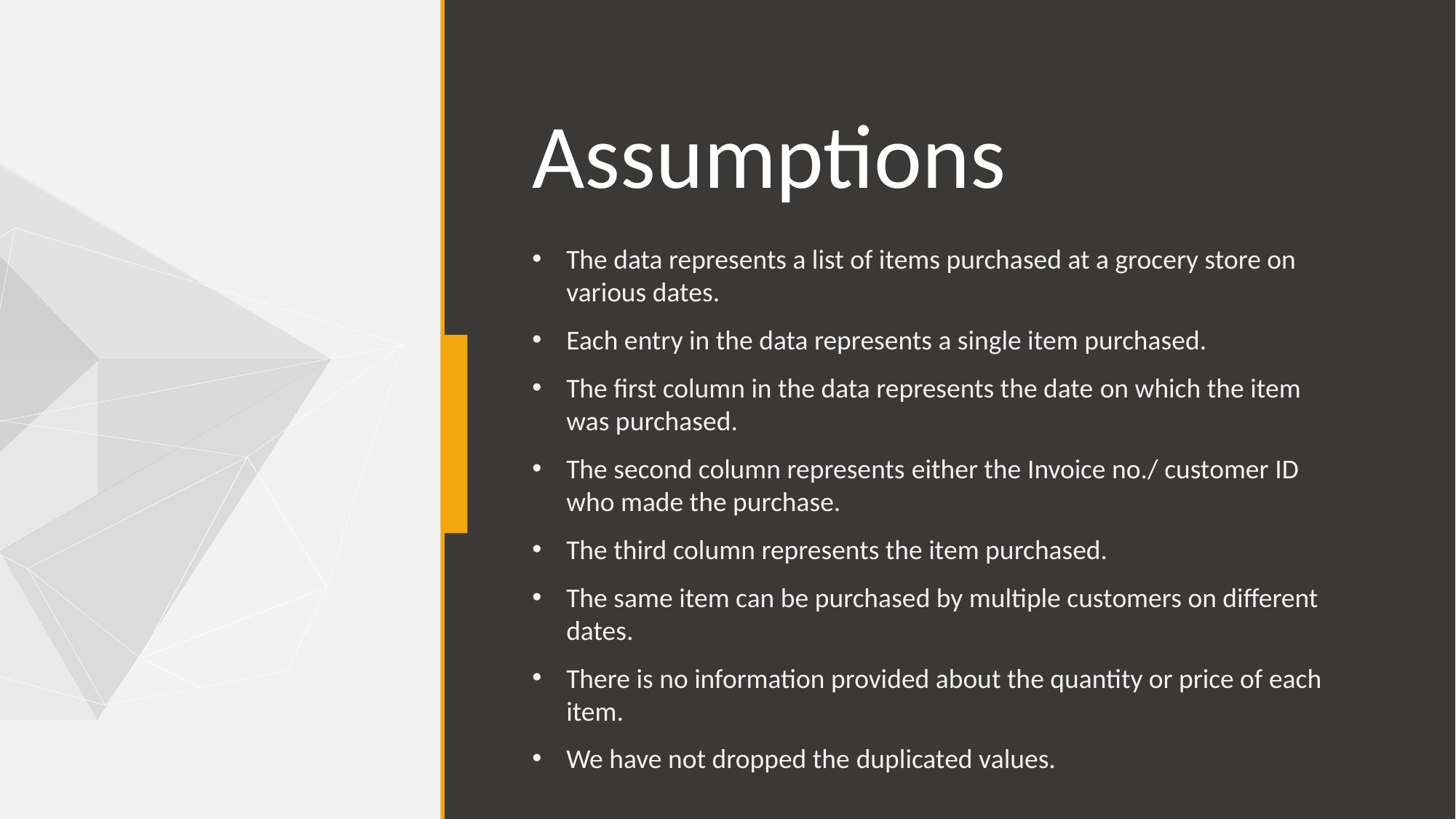

# Assumptions
The data represents a list of items purchased at a grocery store on various dates.
Each entry in the data represents a single item purchased.
The first column in the data represents the date on which the item was purchased.
The second column represents either the Invoice no./ customer ID who made the purchase.
The third column represents the item purchased.
The same item can be purchased by multiple customers on different dates.
There is no information provided about the quantity or price of each item.
We have not dropped the duplicated values.